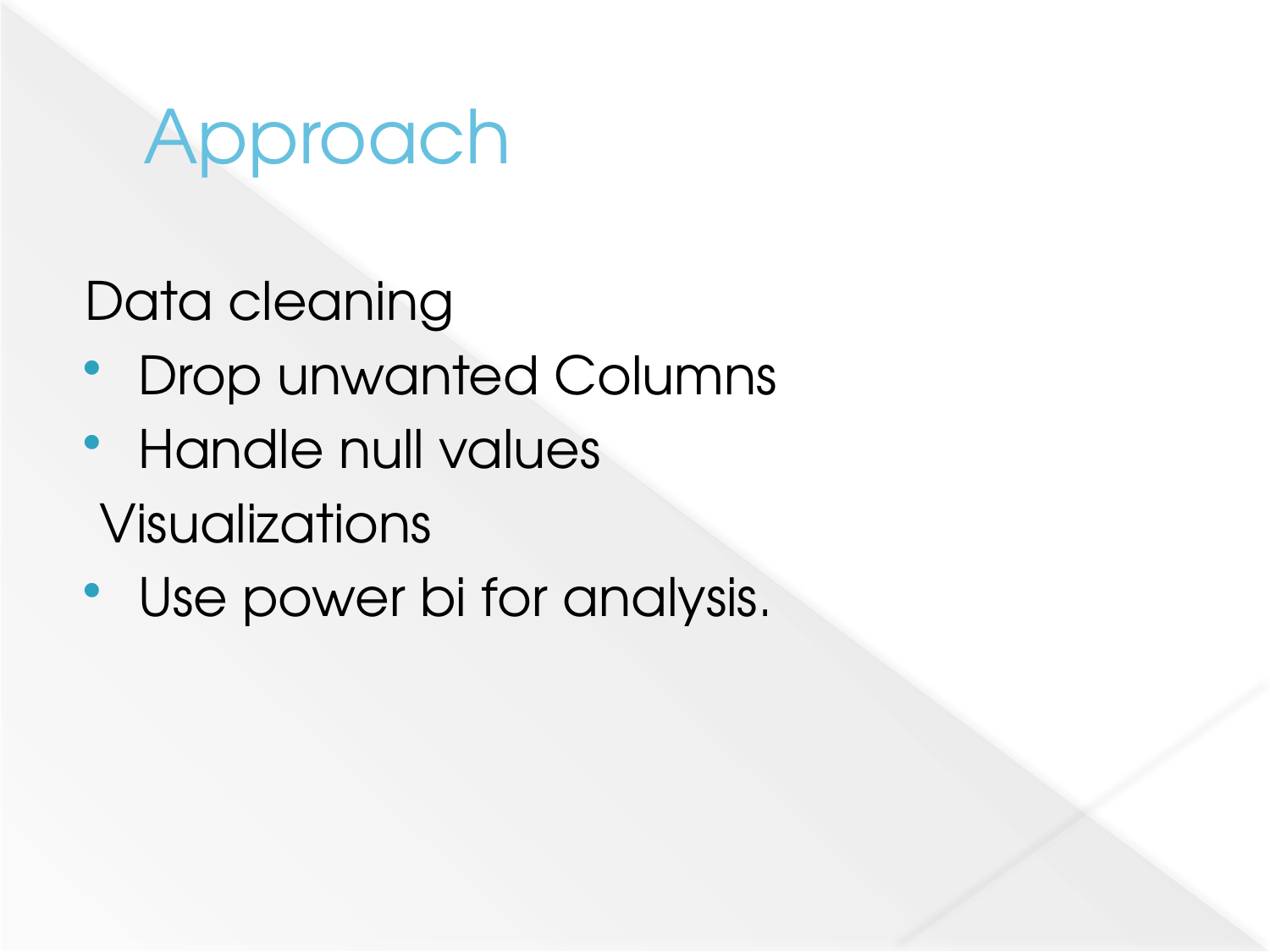

# Approach
Data cleaning
Drop unwanted Columns
Handle null values
 Visualizations
Use power bi for analysis.